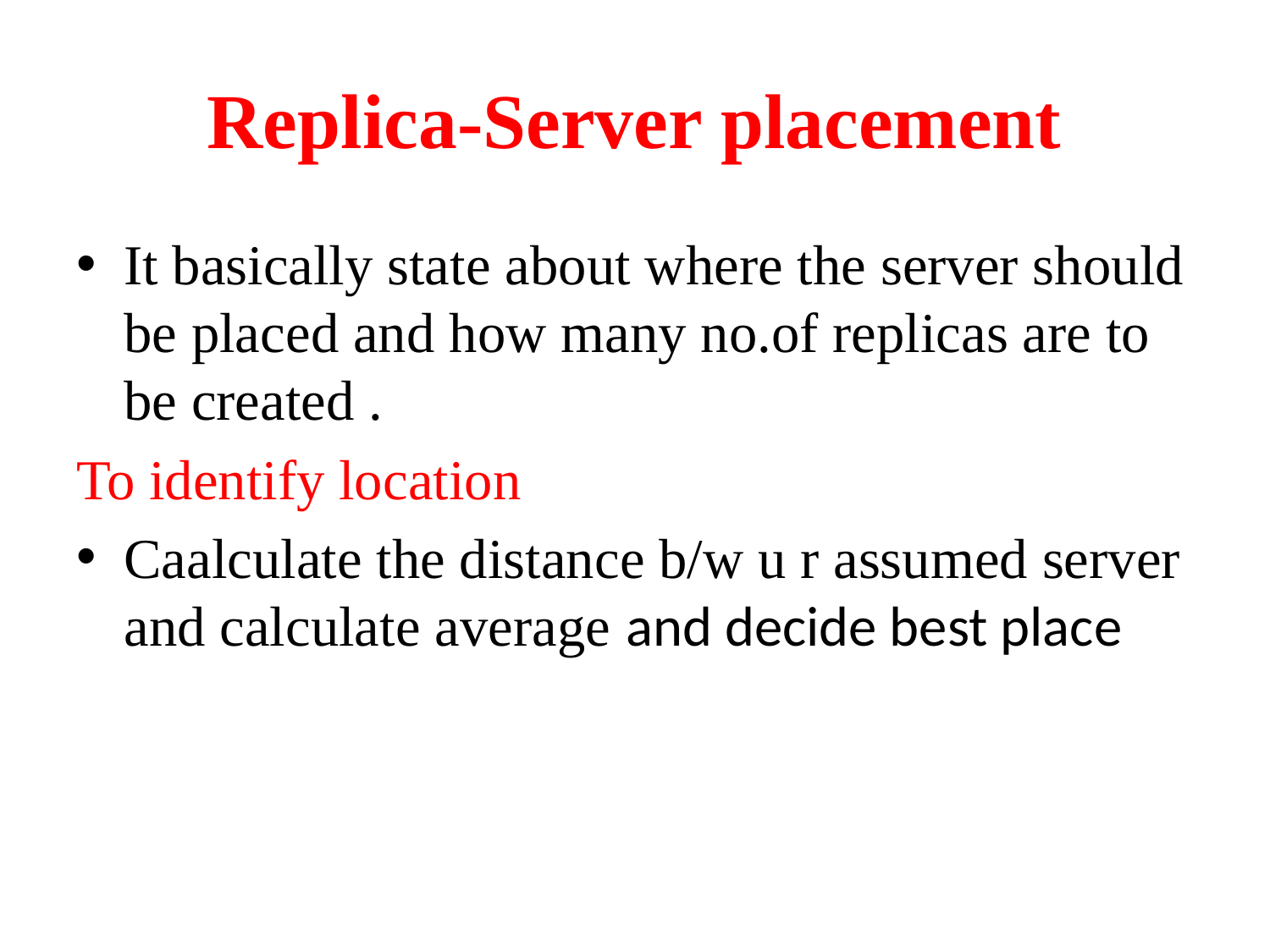

# Replica-Server placement
It basically state about where the server should be placed and how many no.of replicas are to be created .
To identify location
Caalculate the distance b/w u r assumed server and calculate average and decide best place